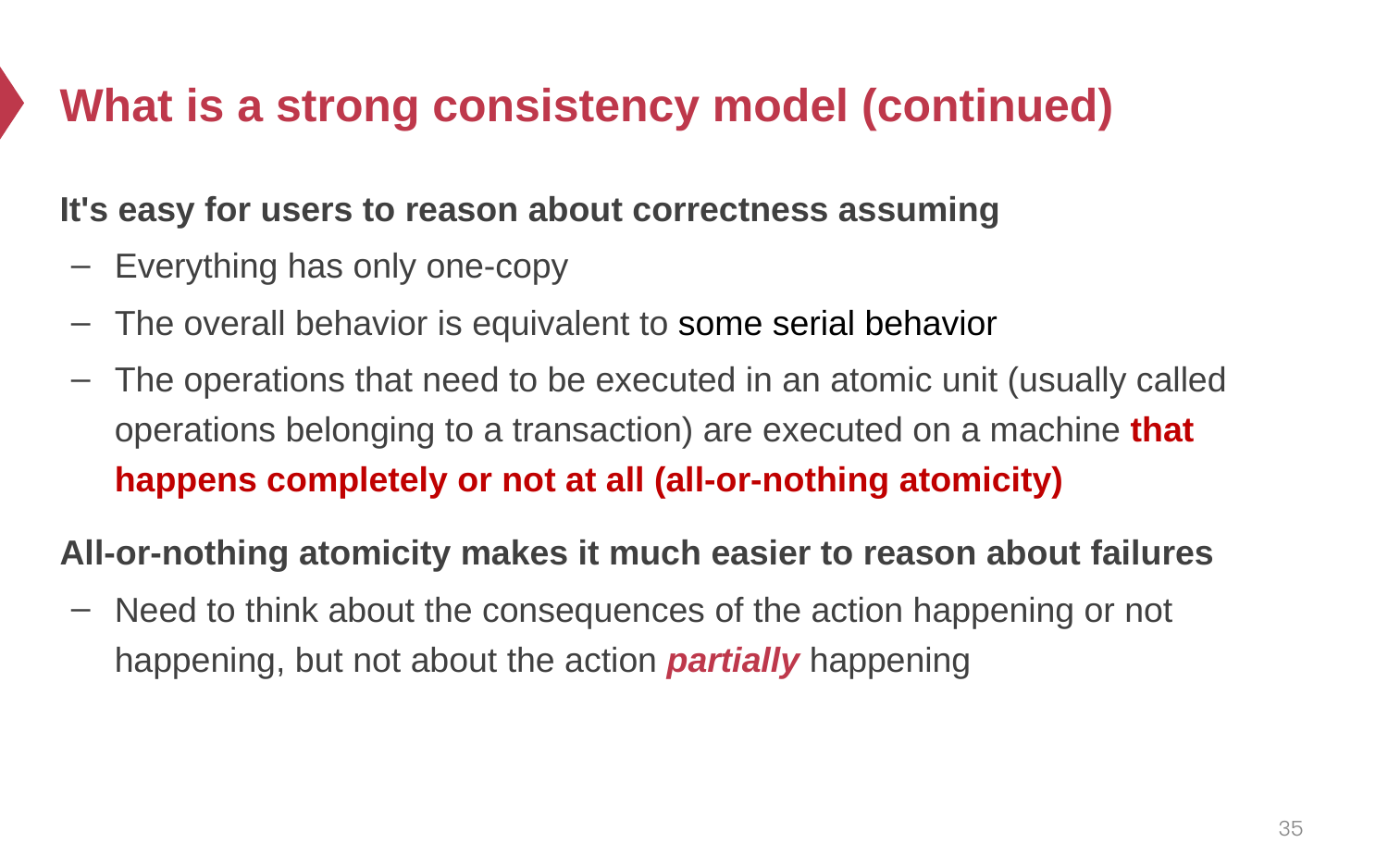

# What is a strong consistency model (continued)
It's easy for users to reason about correctness assuming
Everything has only one-copy
The overall behavior is equivalent to some serial behavior
The operations that need to be executed in an atomic unit (usually called operations belonging to a transaction) are executed on a machine that happens completely or not at all (all-or-nothing atomicity)
All-or-nothing atomicity makes it much easier to reason about failures
Need to think about the consequences of the action happening or not happening, but not about the action partially happening

35